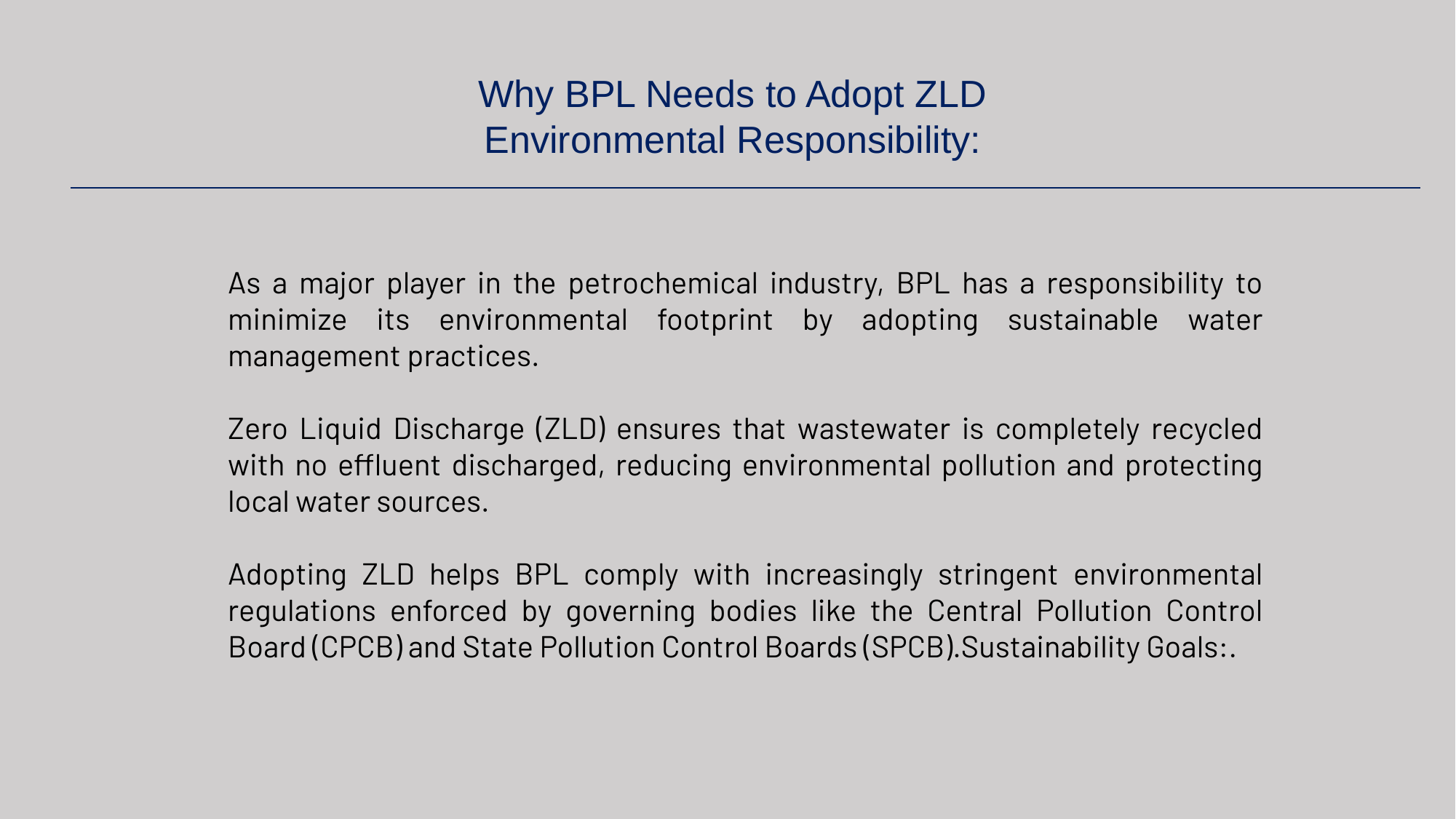

Why BPL Needs to Adopt ZLD
Environmental Responsibility:
As a major player in the petrochemical industry, BPL has a responsibility to minimize its environmental footprint by adopting sustainable water management practices.

Zero Liquid Discharge (ZLD) ensures that wastewater is completely recycled with no effluent discharged, reducing environmental pollution and protecting local water sources.

Adopting ZLD helps BPL comply with increasingly stringent environmental regulations enforced by governing bodies like the Central Pollution Control Board (CPCB) and State Pollution Control Boards (SPCB).Sustainability Goals:.